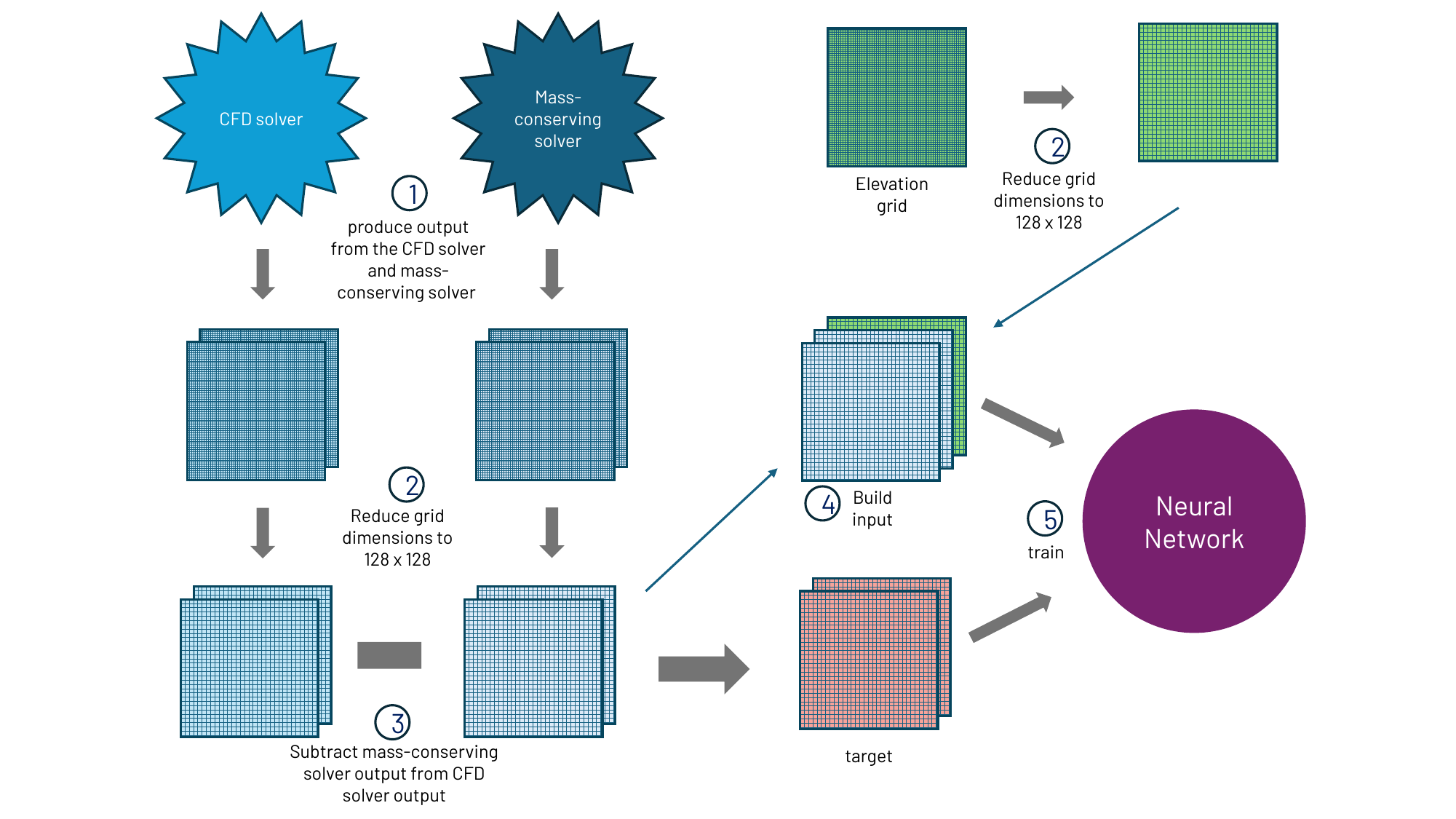

CFD solver
Mass-conserving solver

2
Reduce grid dimensions to 128 x 128
Elevation grid
1
produce output from the CFD solver and mass-conserving solver

Neural Network

2
Build input
4
Reduce grid dimensions to 128 x 128
5

train

3
Subtract mass-conserving solver output from CFD solver output
target